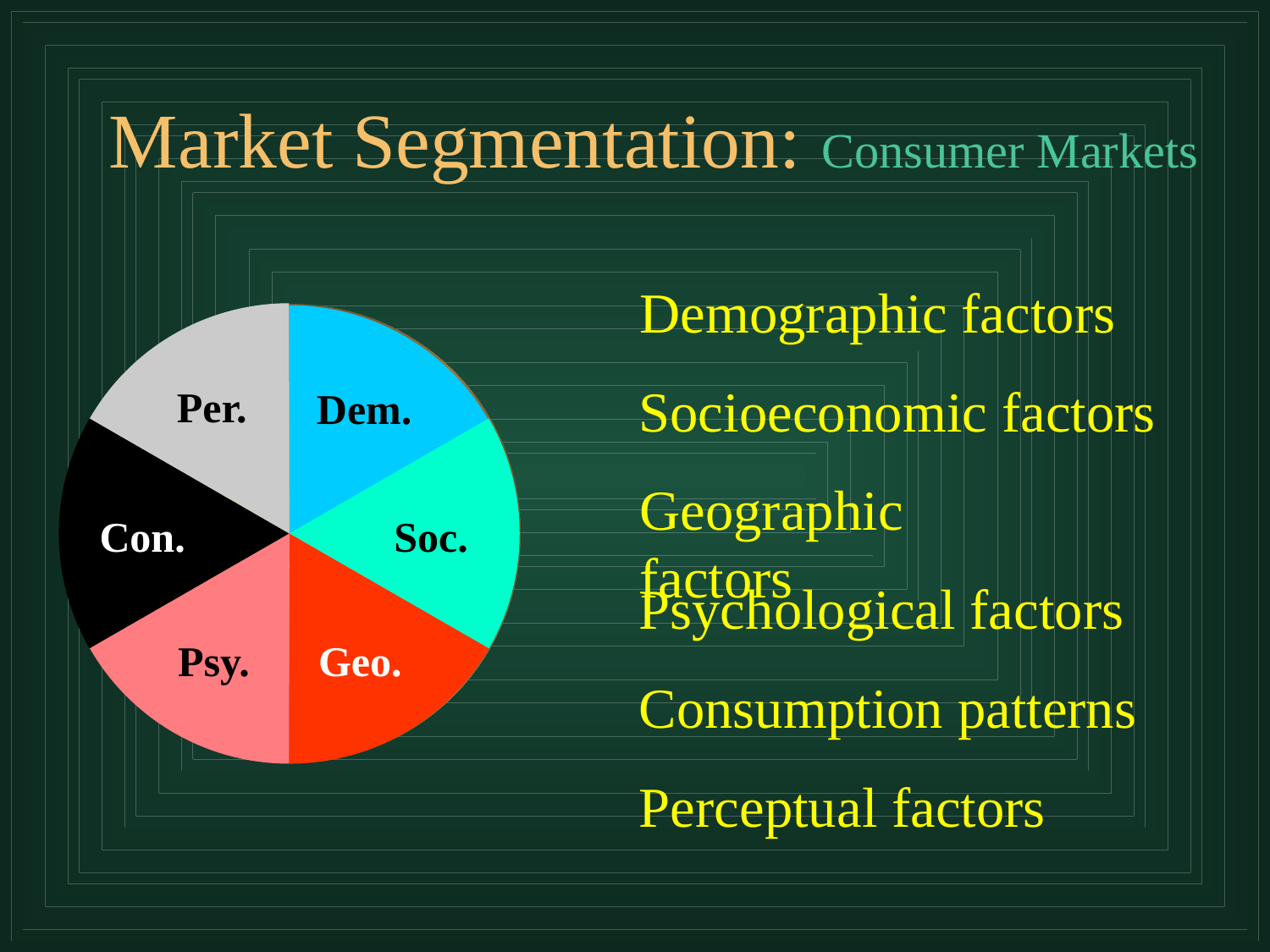

# Market Segmentation: Consumer Markets
Demographic factors

Per.
Consumer
Markets

Dem.
Socioeconomic factors

Con.

Soc.
Geographic factors

Psy.

Geo.
Psychological factors
Consumption patterns
Perceptual factors